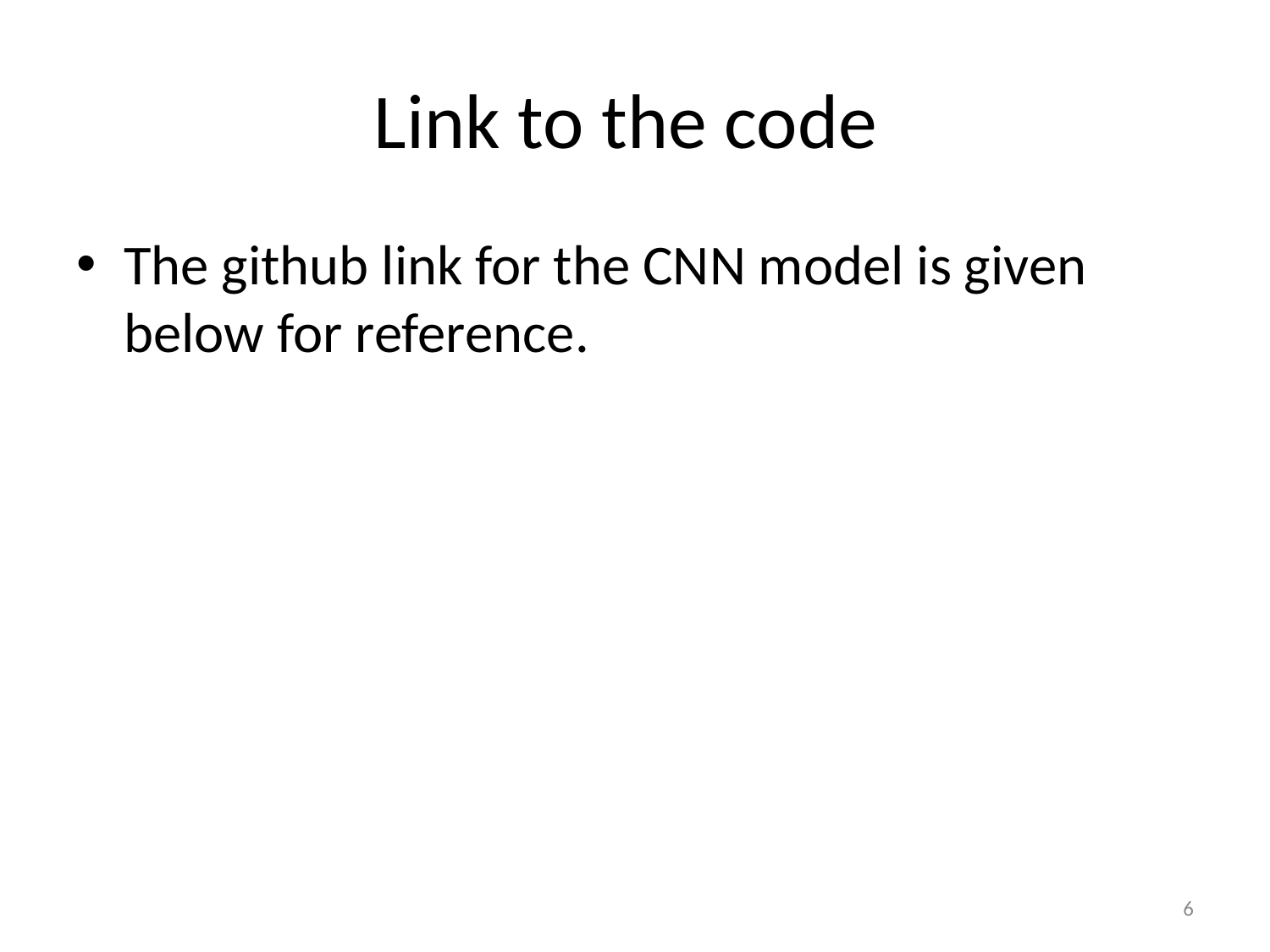

# Link to the code
The github link for the CNN model is given below for reference.
6